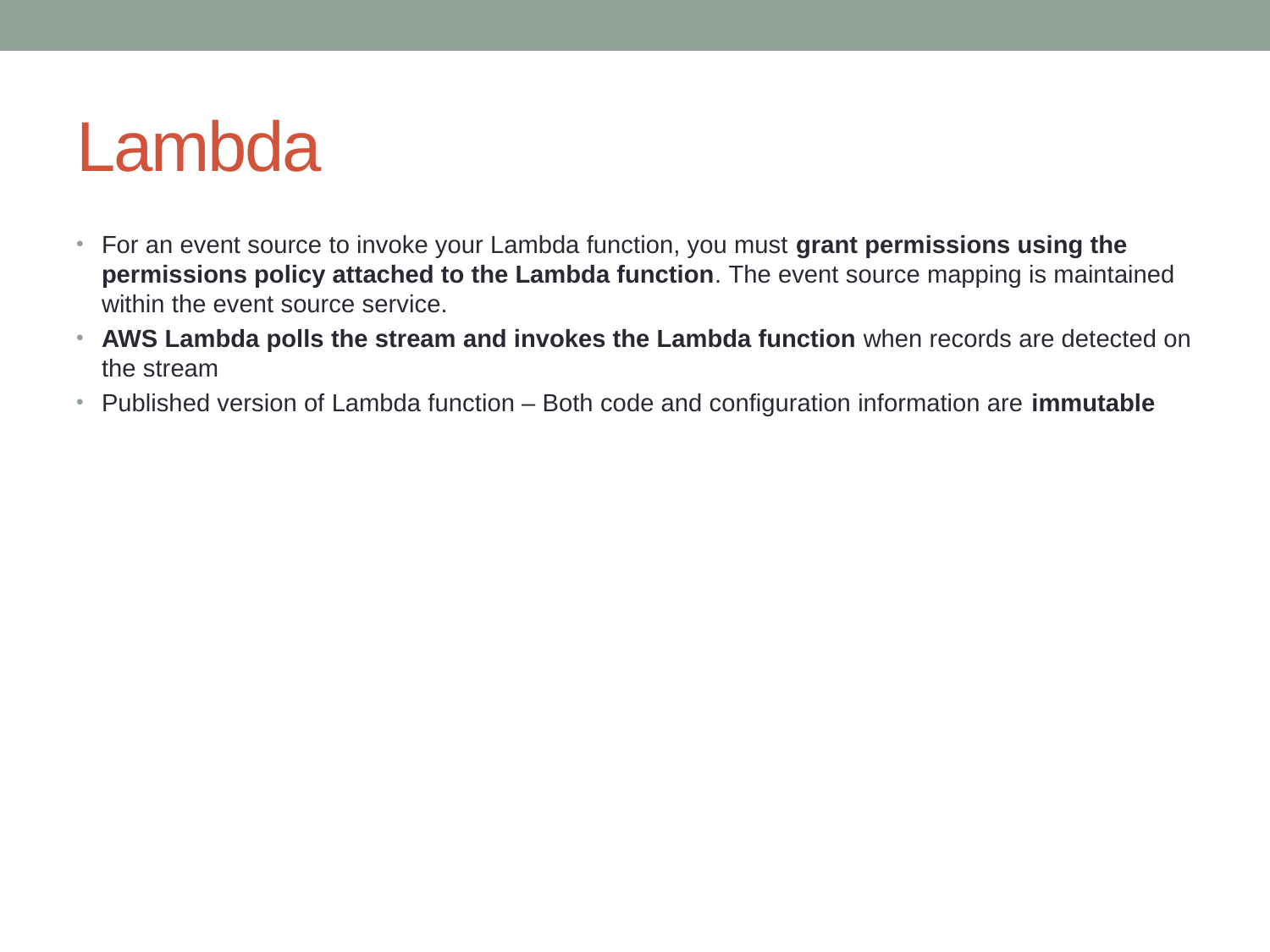

# Lambda
For an event source to invoke your Lambda function, you must grant permissions using the permissions policy attached to the Lambda function. The event source mapping is maintained within the event source service.
AWS Lambda polls the stream and invokes the Lambda function when records are detected on the stream
Published version of Lambda function – Both code and configuration information are immutable